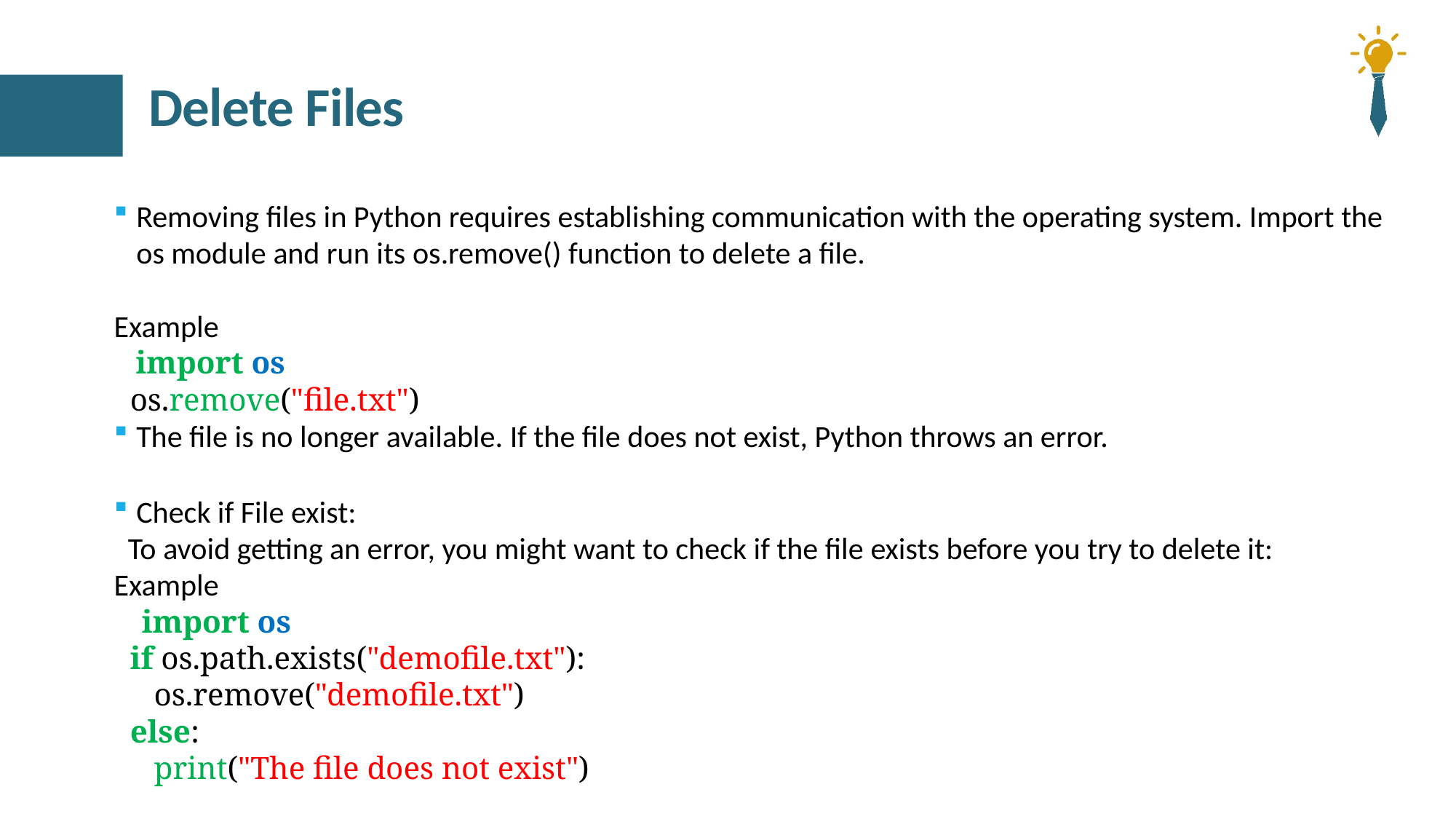

# Delete Files
Removing files in Python requires establishing communication with the operating system. Import the os module and run its os.remove() function to delete a file.

Example
   import os
  os.remove("file.txt")
The file is no longer available. If the file does not exist, Python throws an error.

Check if File exist:
  To avoid getting an error, you might want to check if the file exists before you try to delete it:
Example
    import os
  if os.path.exists("demofile.txt"):
     os.remove("demofile.txt")
  else:
     print("The file does not exist")